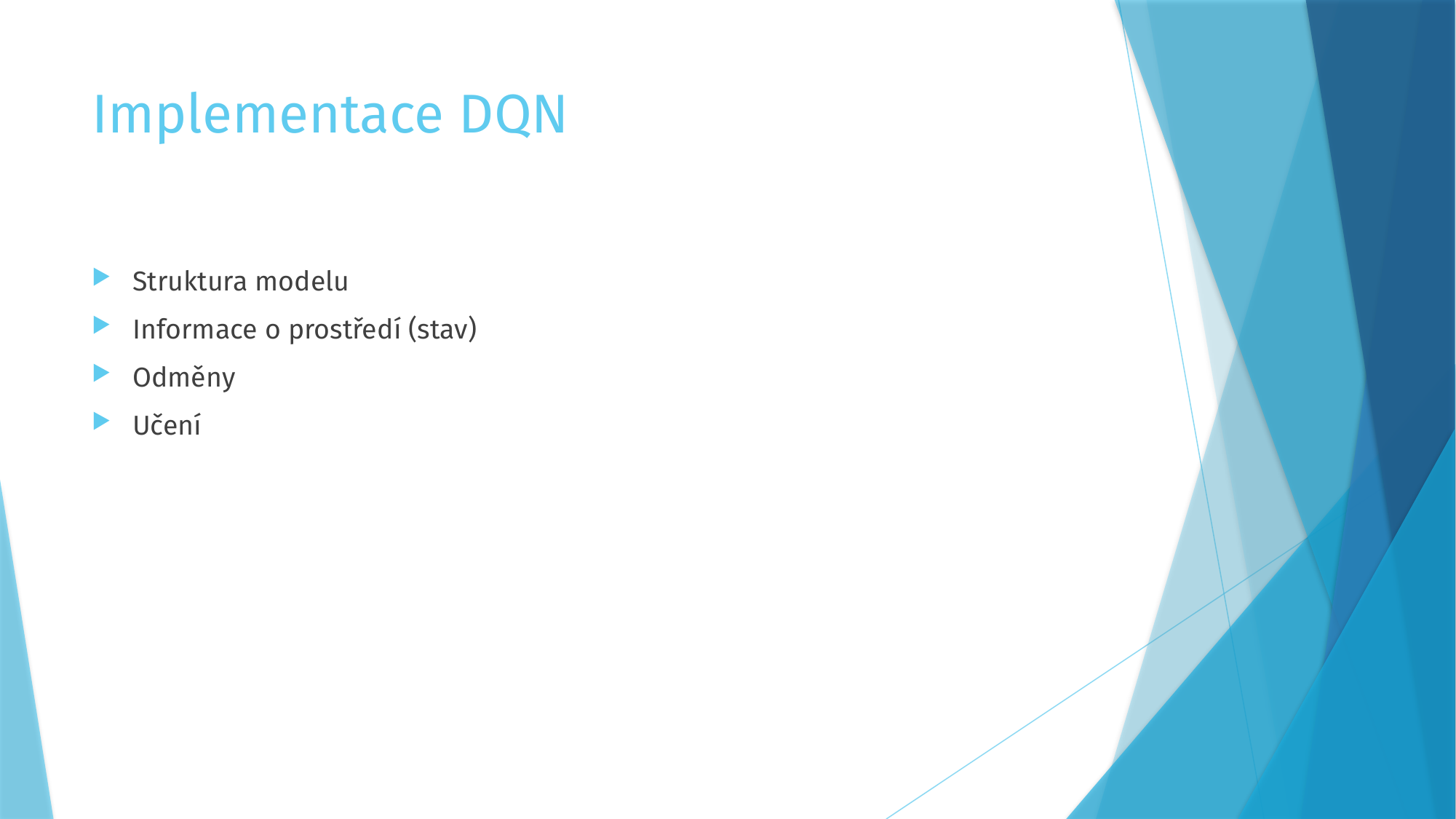

# Implementace DQN
Struktura modelu
Informace o prostředí (stav)
Odměny
Učení